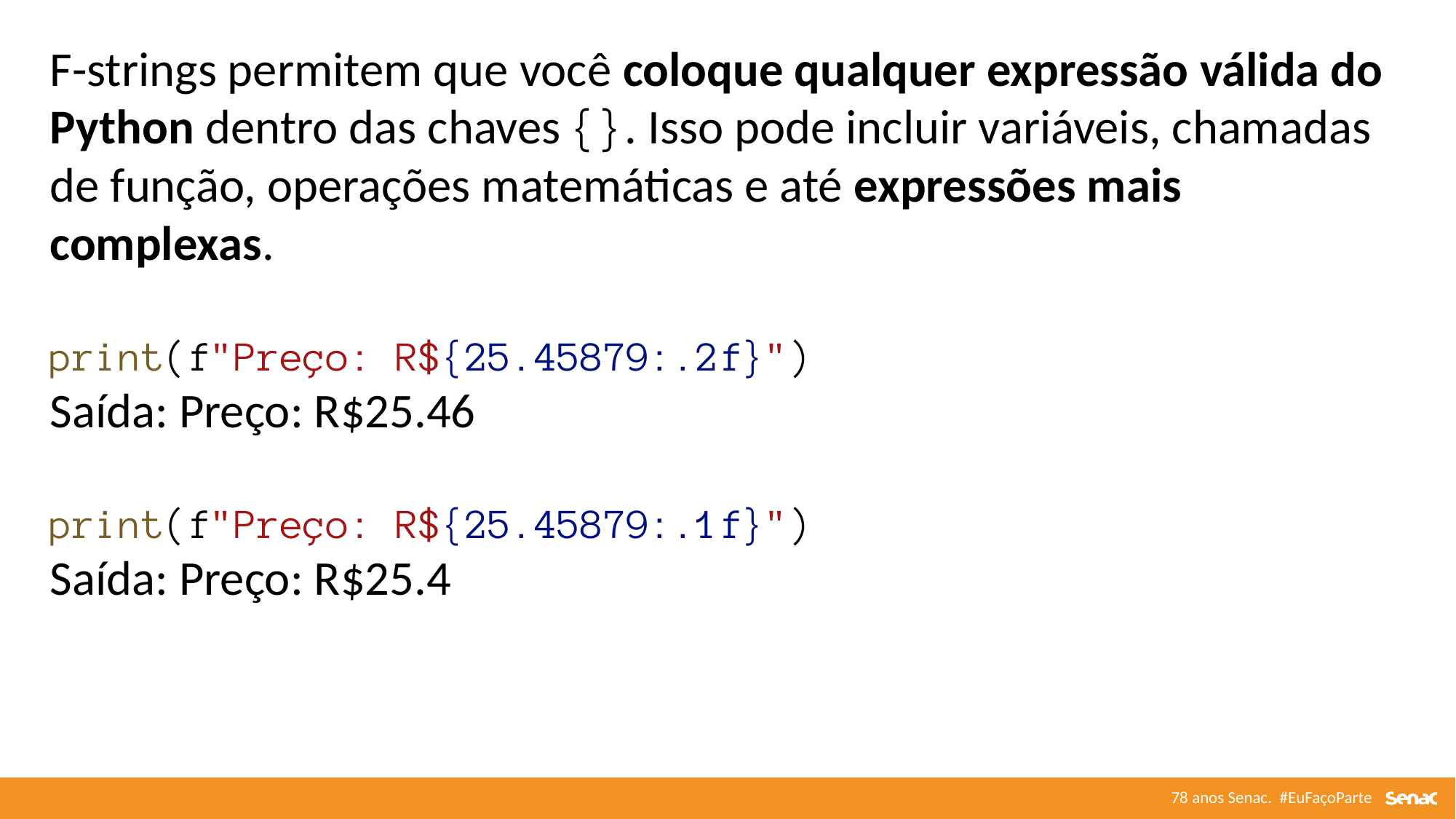

F-strings permitem que você coloque qualquer expressão válida do Python dentro das chaves {}. Isso pode incluir variáveis, chamadas de função, operações matemáticas e até expressões mais complexas.

print(f"Preço: R${25.45879:.2f}")
Saída: Preço: R$25.46

print(f"Preço: R${25.45879:.1f}")
Saída: Preço: R$25.4